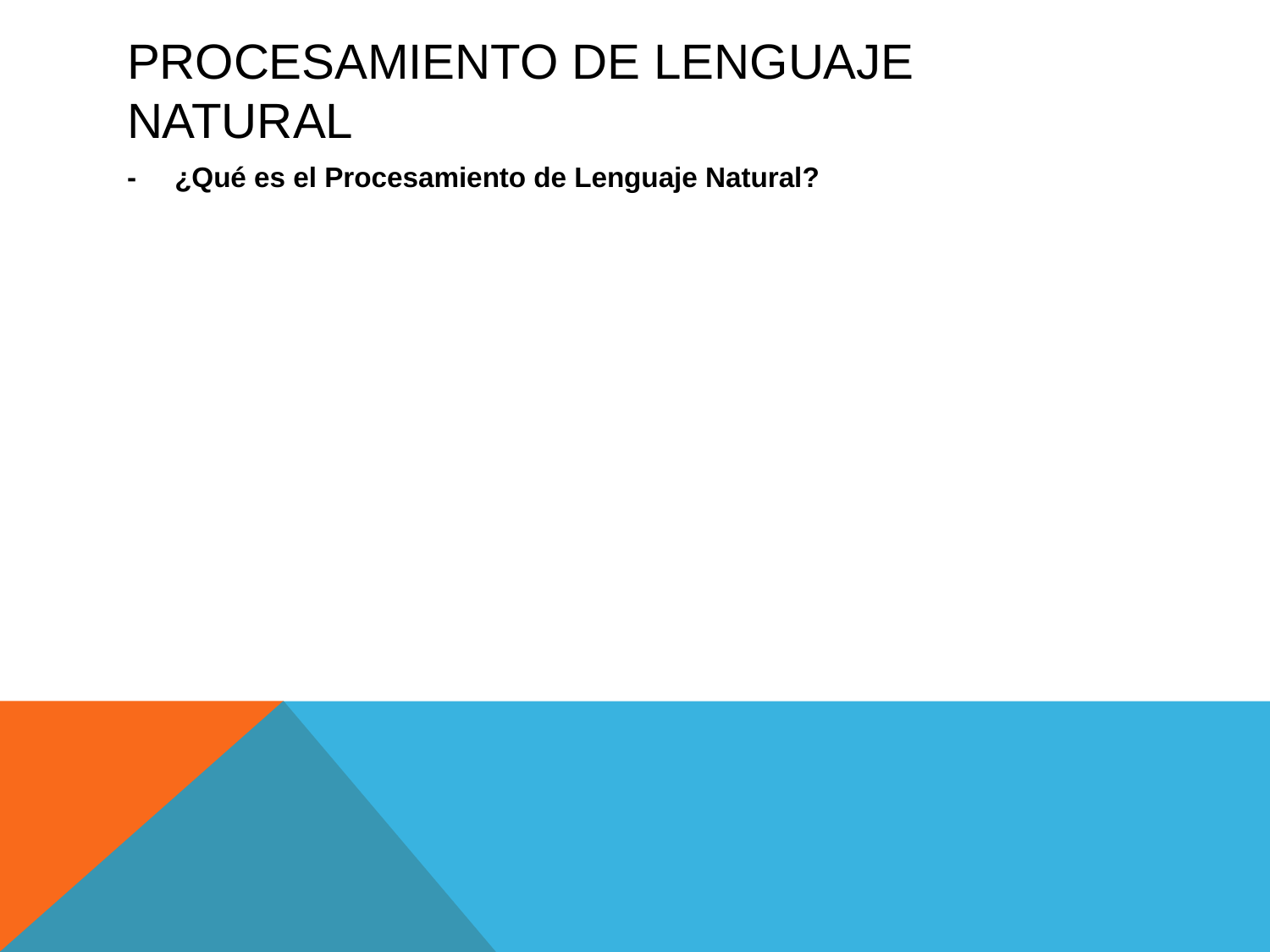

# Procesamiento de Lenguaje Natural
- 	¿Qué es el Procesamiento de Lenguaje Natural?